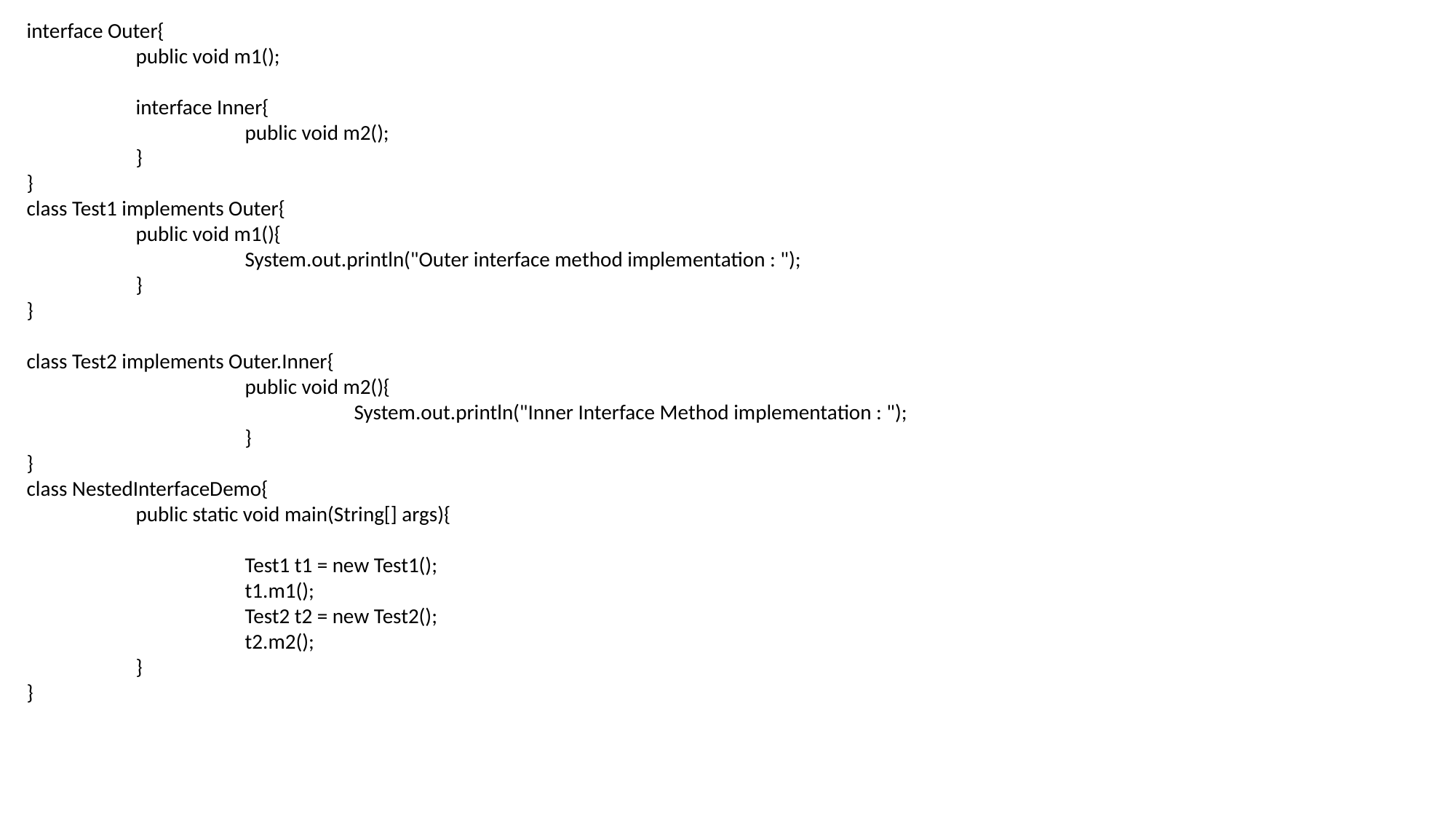

interface Outer{
	public void m1();

	interface Inner{
		public void m2();
	}
}
class Test1 implements Outer{
	public void m1(){
		System.out.println("Outer interface method implementation : ");
	}
}

class Test2 implements Outer.Inner{
		public void m2(){
			System.out.println("Inner Interface Method implementation : ");
		}
}
class NestedInterfaceDemo{
	public static void main(String[] args){

		Test1 t1 = new Test1();
		t1.m1();
		Test2 t2 = new Test2();
		t2.m2();
	}
}